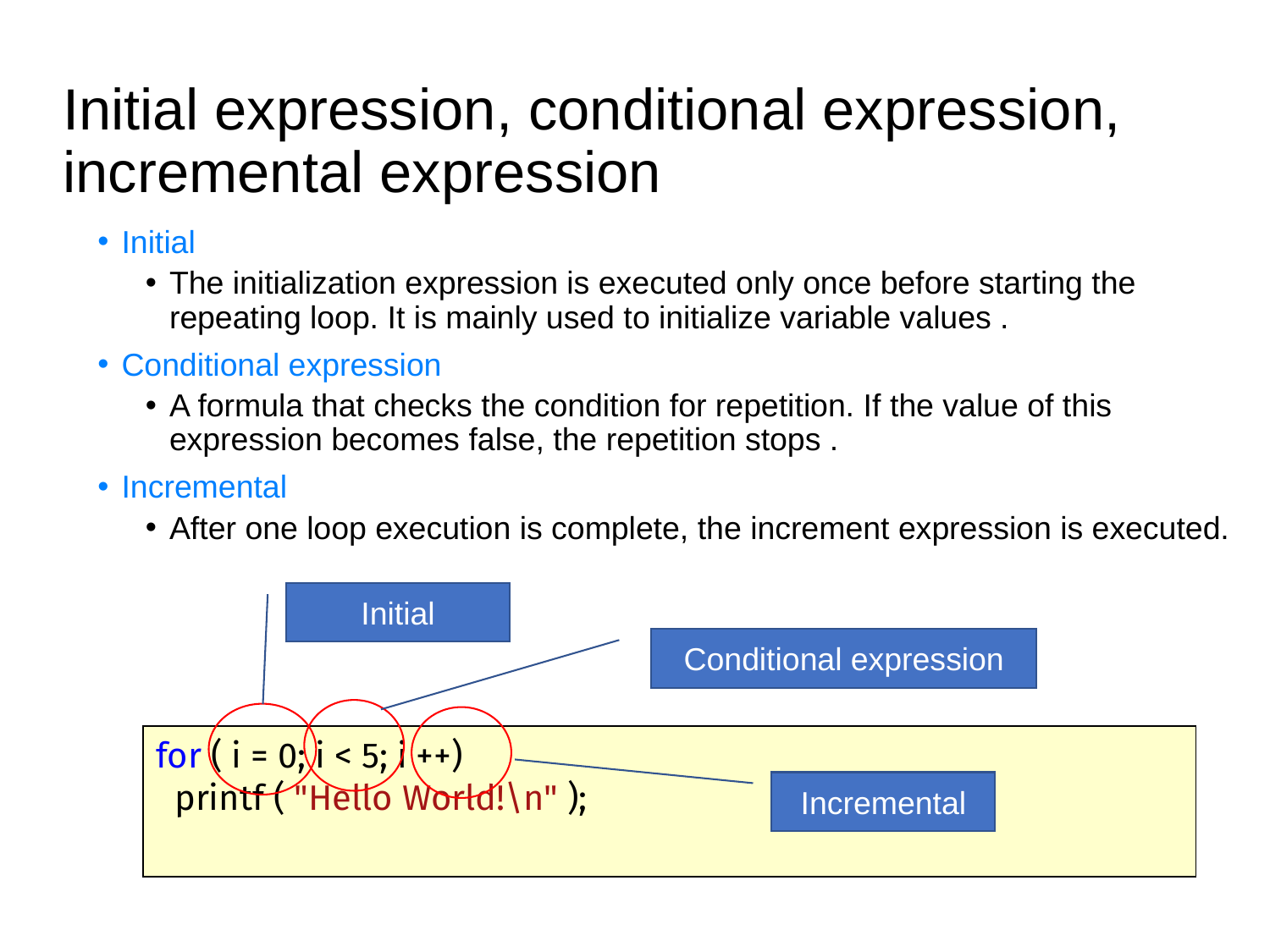

# Initial expression, conditional expression, incremental expression
Initial
The initialization expression is executed only once before starting the repeating loop. It is mainly used to initialize variable values .
Conditional expression
A formula that checks the condition for repetition. If the value of this expression becomes false, the repetition stops .
Incremental
After one loop execution is complete, the increment expression is executed.
Initial
Conditional expression

for ( i = 0; i < 5; i ++)
  printf ( "Hello World!\n" );
Incremental